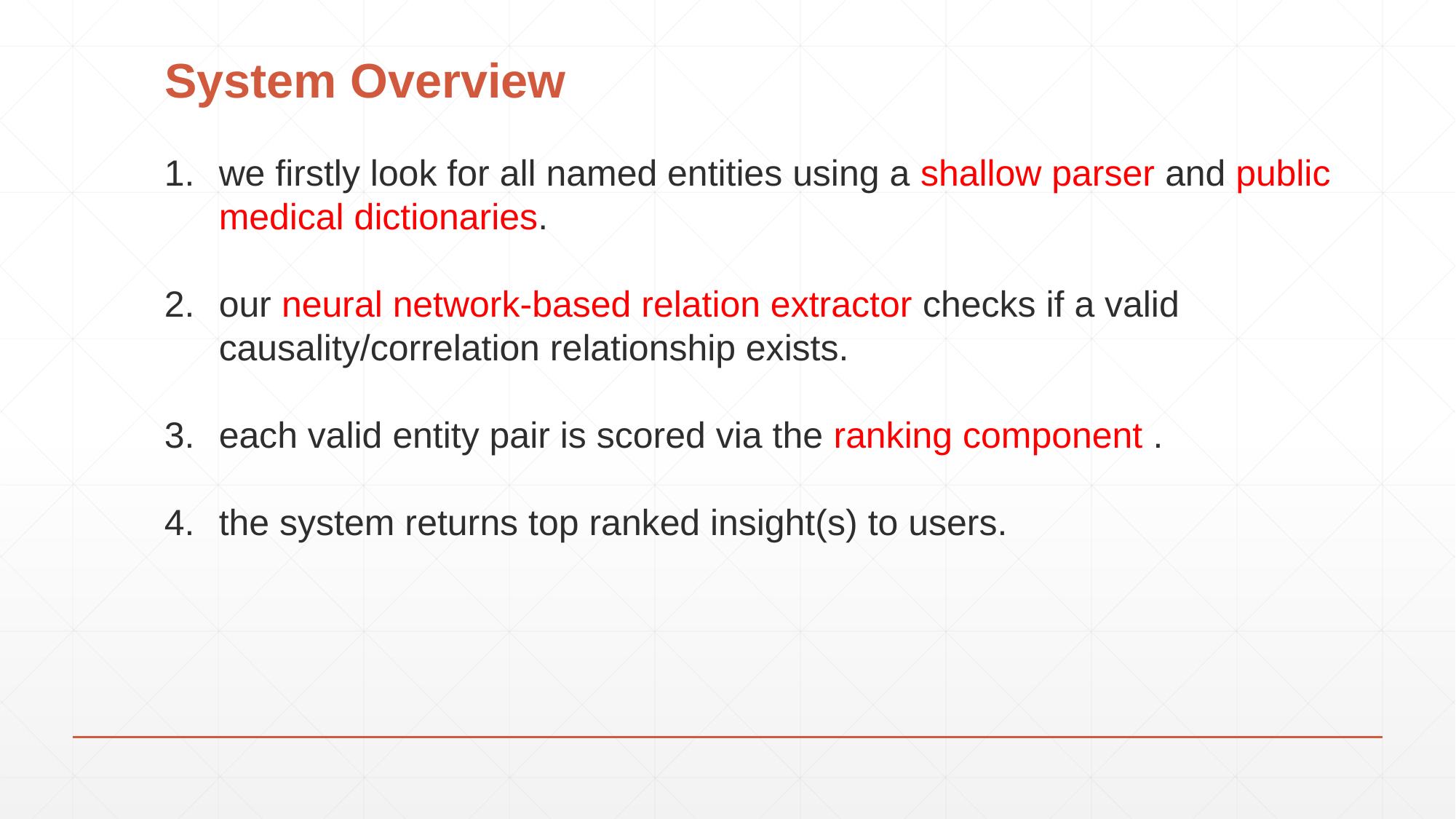

# System Overview
we firstly look for all named entities using a shallow parser and public medical dictionaries.
our neural network-based relation extractor checks if a valid causality/correlation relationship exists.
each valid entity pair is scored via the ranking component .

the system returns top ranked insight(s) to users.